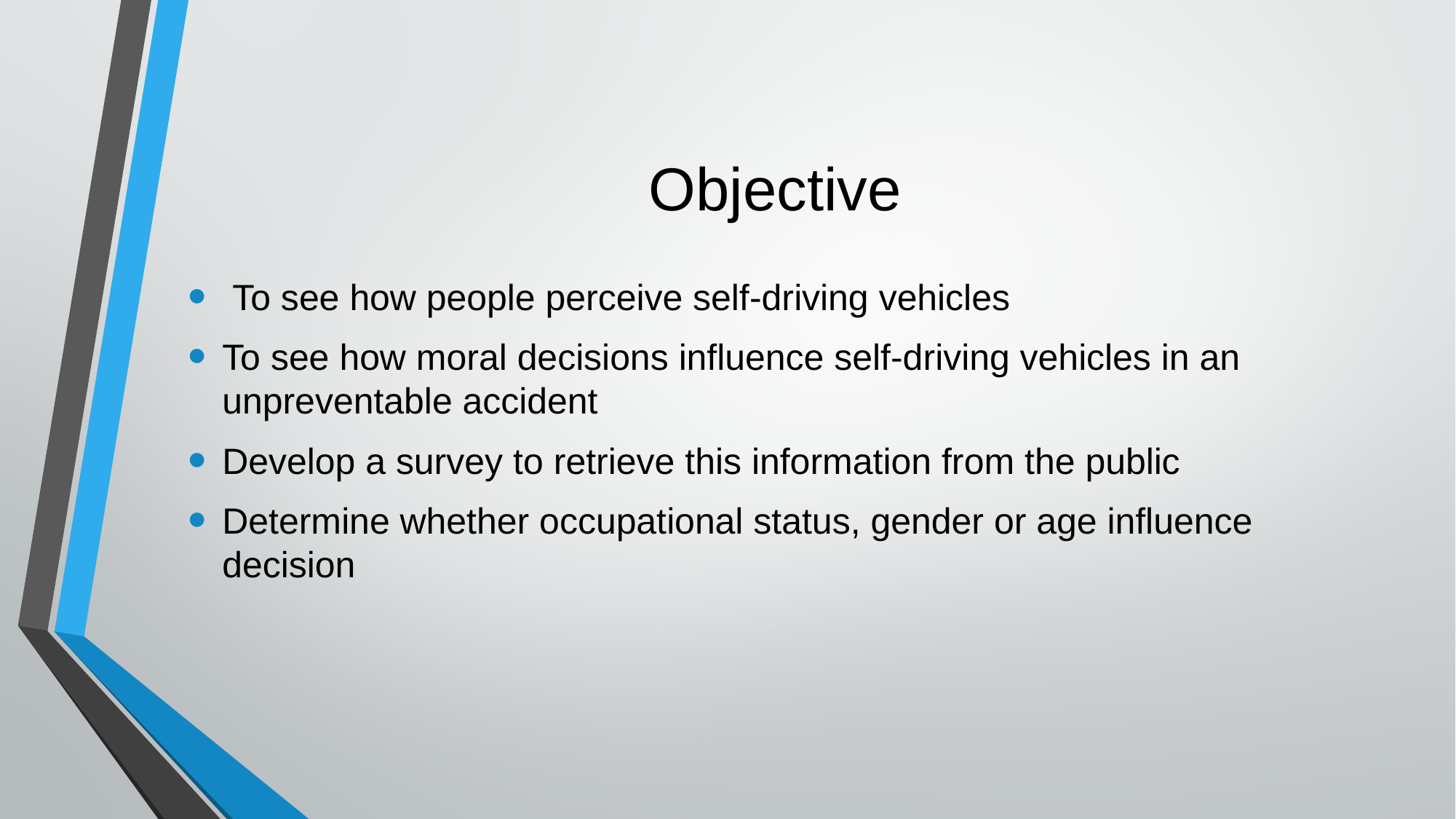

# Objective
 To see how people perceive self-driving vehicles
To see how moral decisions influence self-driving vehicles in an unpreventable accident
Develop a survey to retrieve this information from the public
Determine whether occupational status, gender or age influence decision